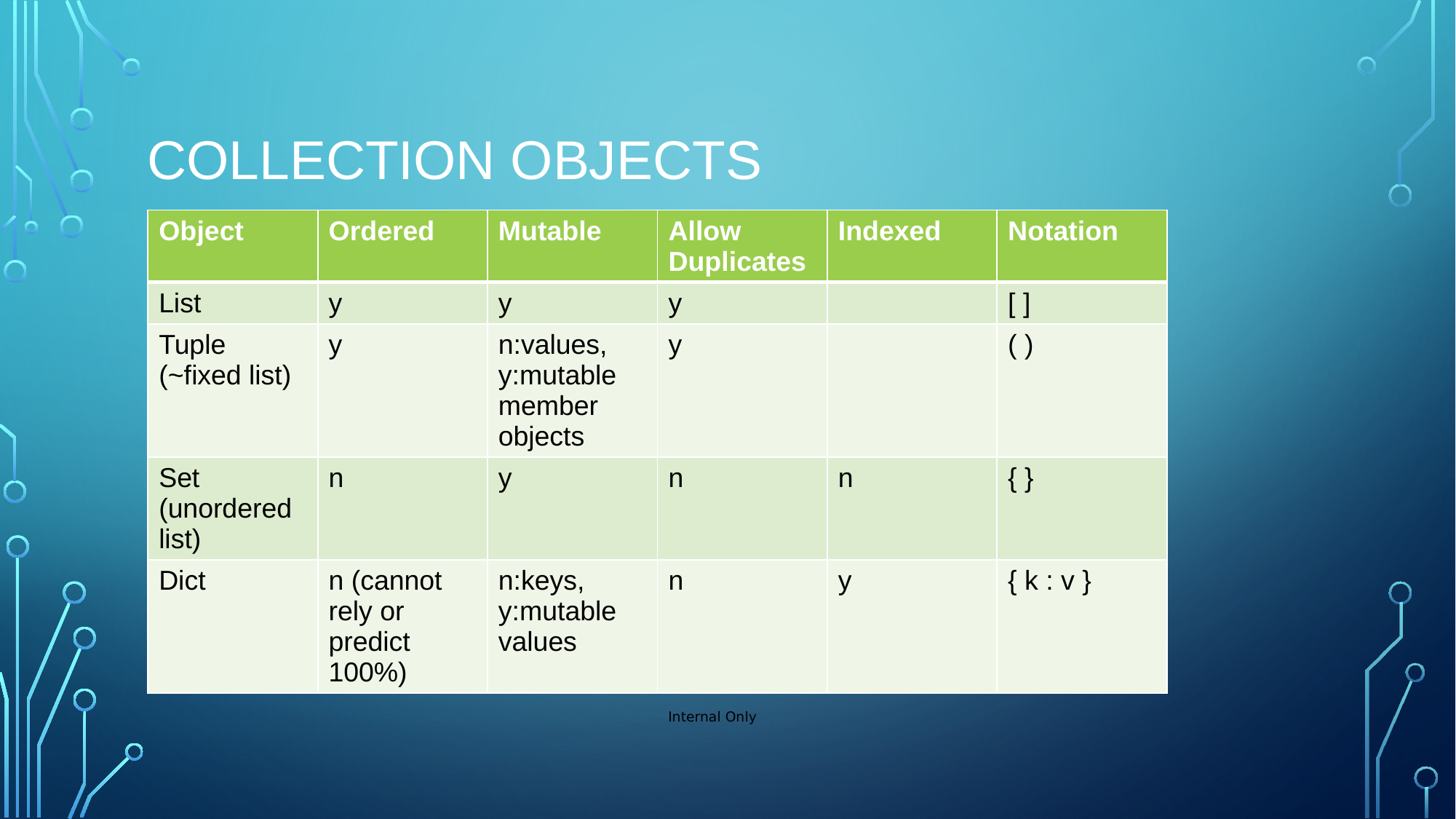

# Collection Objects
| Object | Ordered | Mutable | Allow Duplicates | Indexed | Notation |
| --- | --- | --- | --- | --- | --- |
| List | y | y | y |  | [ ] |
| Tuple (~fixed list) | y | n:values, y:mutable member objects | y |  | ( ) |
| Set (unordered list) | n | y | n | n | { } |
| Dict | n (cannot rely or predict 100%) | n:keys, y:mutable values | n | y | { k : v } |
Internal Only